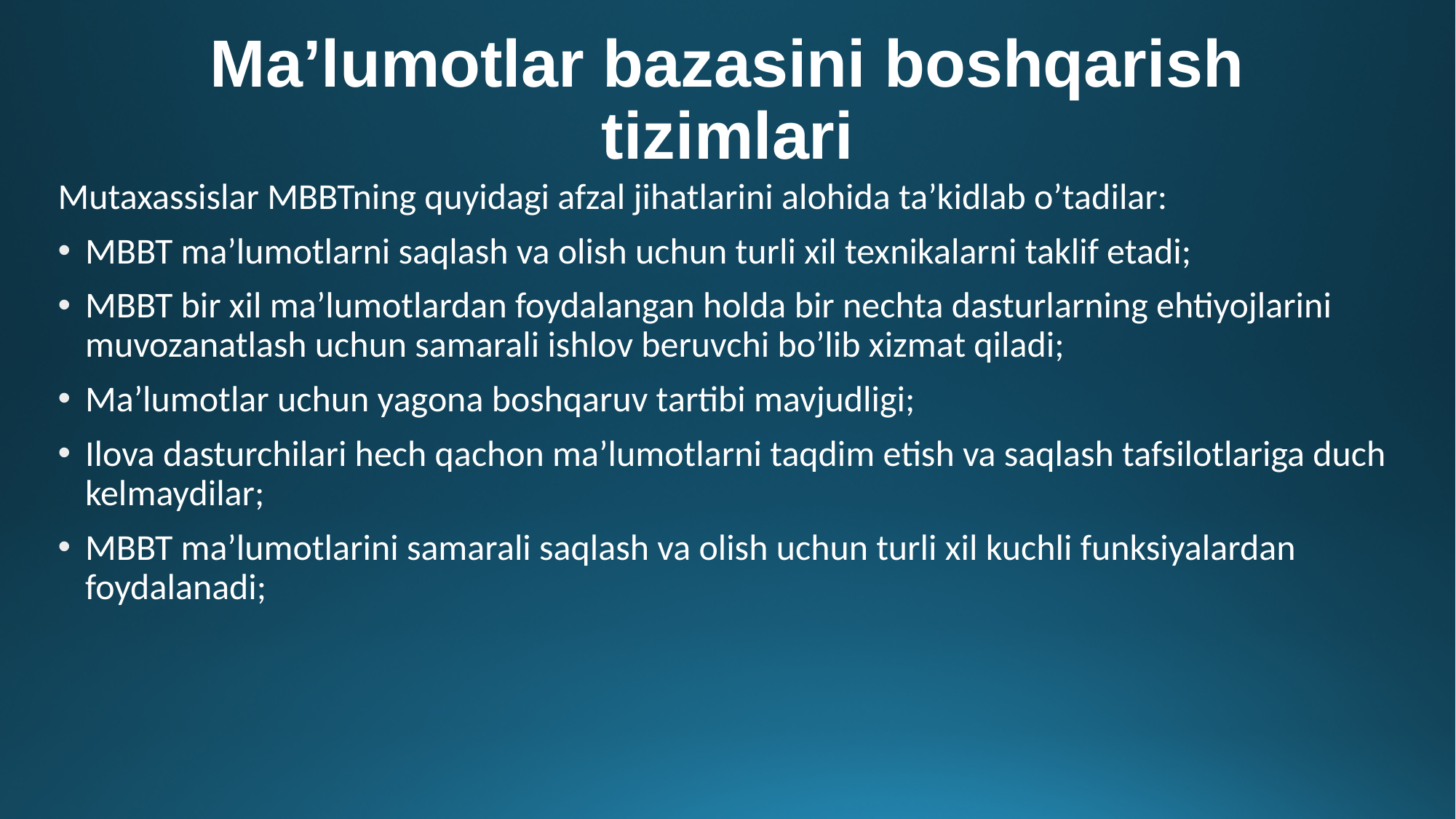

# Ma’lumotlar bazasini boshqarish tizimlari
Mutaxassislar MBBTning quyidagi afzal jihatlarini alohida ta’kidlab o’tadilar:
MBBT ma’lumotlarni saqlash va olish uchun turli xil texnikalarni taklif etadi;
MBBT bir xil ma’lumotlardan foydalangan holda bir nechta dasturlarning ehtiyojlarini muvozanatlash uchun samarali ishlov beruvchi bo’lib xizmat qiladi;
Ma’lumotlar uchun yagona boshqaruv tartibi mavjudligi;
Ilova dasturchilari hech qachon ma’lumotlarni taqdim etish va saqlash tafsilotlariga duch kelmaydilar;
MBBT ma’lumotlarini samarali saqlash va olish uchun turli xil kuchli funksiyalardan foydalanadi;